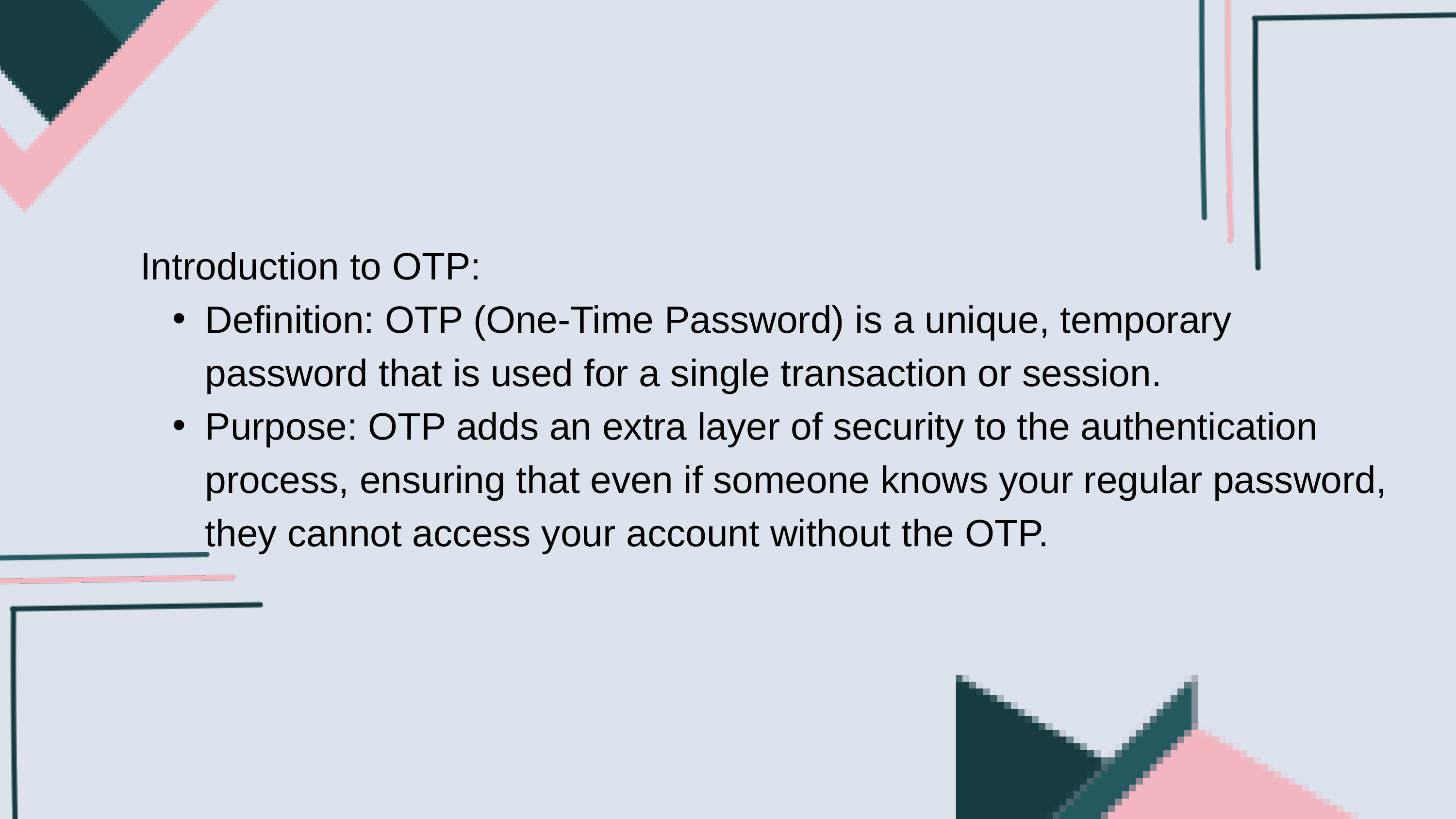

Introduction to OTP:
Definition: OTP (One-Time Password) is a unique, temporary password that is used for a single transaction or session.
Purpose: OTP adds an extra layer of security to the authentication process, ensuring that even if someone knows your regular password, they cannot access your account without the OTP.